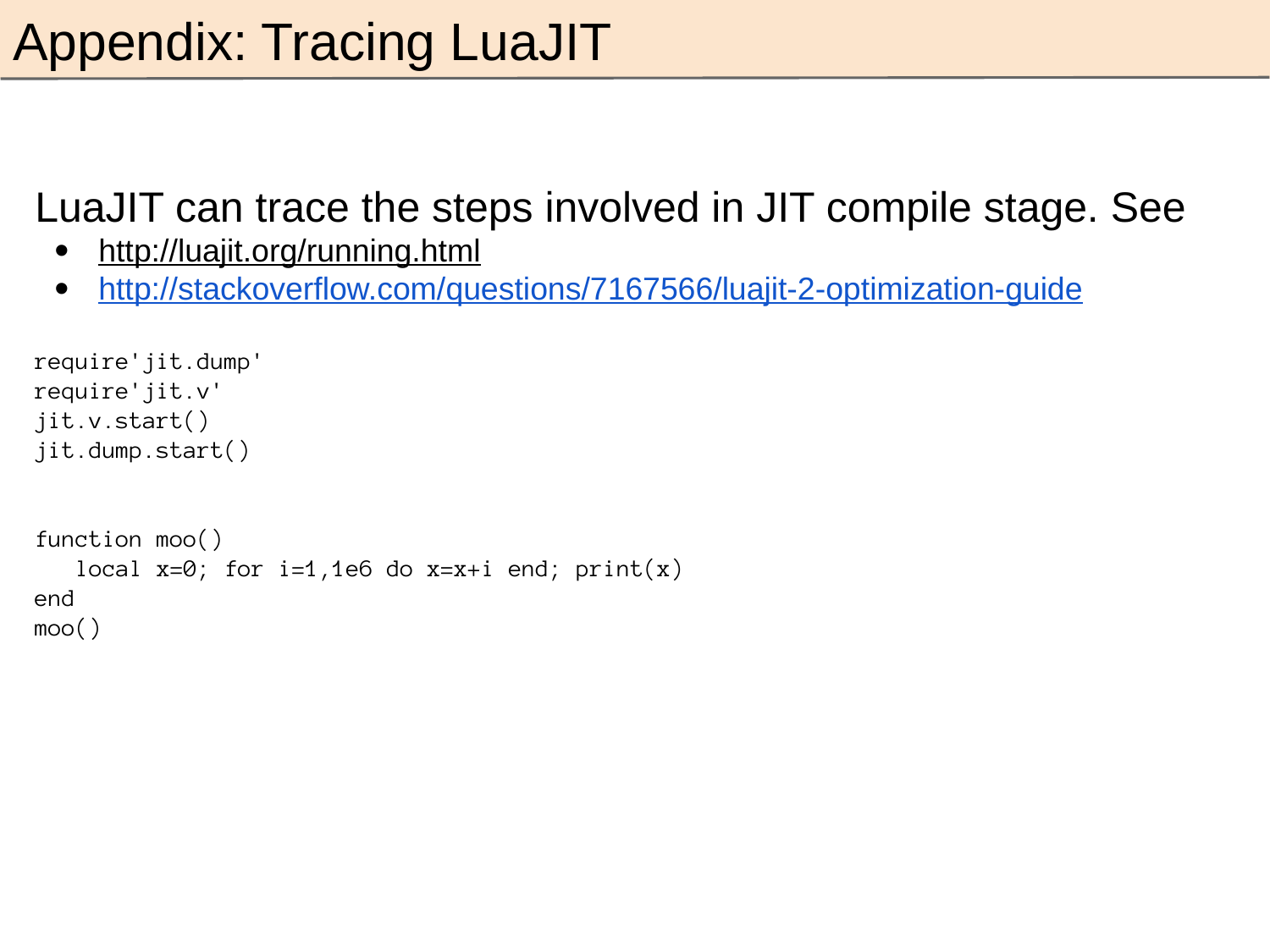

Appendix: Tracing LuaJIT
LuaJIT can trace the steps involved in JIT compile stage. See
http://luajit.org/running.html
http://stackoverflow.com/questions/7167566/luajit-2-optimization-guide

require'jit.dump'
require'jit.v'
jit.v.start()
jit.dump.start()

function moo()
   local x=0; for i=1,1e6 do x=x+i end; print(x)
end
moo()